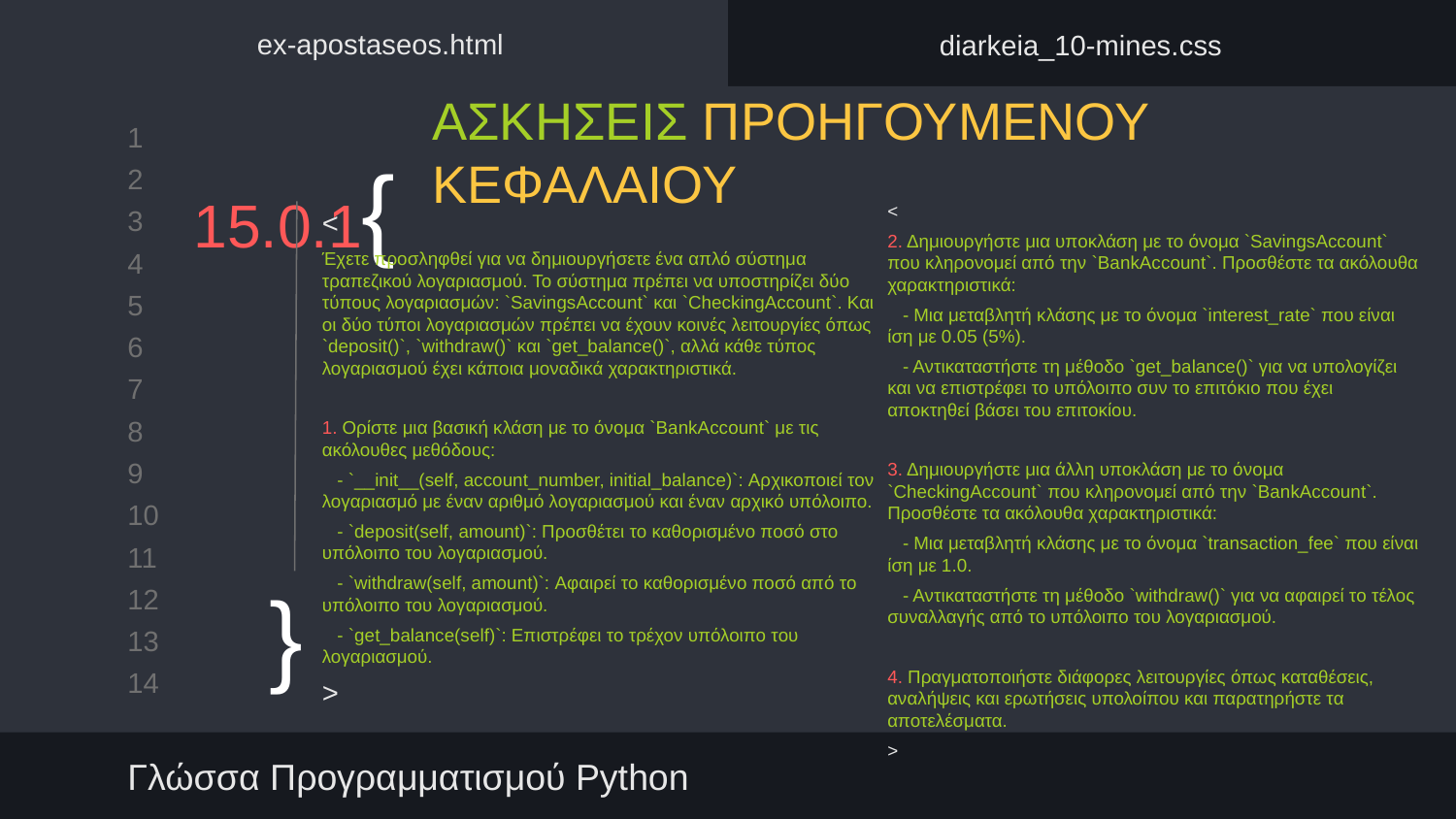

ex-apostaseos.html
diarkeia_10-mines.css
ΑΣΚΗΣΕΙΣ ΠΡΟΗΓΟΥΜΕΝΟΥ ΚΕΦΑΛΑΙΟΥ
# 15.0.1{
<
Έχετε προσληφθεί για να δημιουργήσετε ένα απλό σύστημα τραπεζικού λογαριασμού. Το σύστημα πρέπει να υποστηρίζει δύο τύπους λογαριασμών: `SavingsAccount` και `CheckingAccount`. Και οι δύο τύποι λογαριασμών πρέπει να έχουν κοινές λειτουργίες όπως `deposit()`, `withdraw()` και `get_balance()`, αλλά κάθε τύπος λογαριασμού έχει κάποια μοναδικά χαρακτηριστικά.

1. Ορίστε μια βασική κλάση με το όνομα `BankAccount` με τις ακόλουθες μεθόδους:
   - `__init__(self, account_number, initial_balance)`: Αρχικοποιεί τον λογαριασμό με έναν αριθμό λογαριασμού και έναν αρχικό υπόλοιπο.
   - `deposit(self, amount)`: Προσθέτει το καθορισμένο ποσό στο υπόλοιπο του λογαριασμού.
   - `withdraw(self, amount)`: Αφαιρεί το καθορισμένο ποσό από το υπόλοιπο του λογαριασμού.
   - `get_balance(self)`: Επιστρέφει το τρέχον υπόλοιπο του λογαριασμού.
>
<
2. Δημιουργήστε μια υποκλάση με το όνομα `SavingsAccount` που κληρονομεί από την `BankAccount`. Προσθέστε τα ακόλουθα χαρακτηριστικά:
   - Μια μεταβλητή κλάσης με το όνομα `interest_rate` που είναι ίση με 0.05 (5%).
   - Αντικαταστήστε τη μέθοδο `get_balance()` για να υπολογίζει και να επιστρέφει το υπόλοιπο συν το επιτόκιο που έχει αποκτηθεί βάσει του επιτοκίου.

3. Δημιουργήστε μια άλλη υποκλάση με το όνομα `CheckingAccount` που κληρονομεί από την `BankAccount`. Προσθέστε τα ακόλουθα χαρακτηριστικά:
   - Μια μεταβλητή κλάσης με το όνομα `transaction_fee` που είναι ίση με 1.0.
   - Αντικαταστήστε τη μέθοδο `withdraw()` για να αφαιρεί το τέλος συναλλαγής από το υπόλοιπο του λογαριασμού.

4. Πραγματοποιήστε διάφορες λειτουργίες όπως καταθέσεις, αναλήψεις και ερωτήσεις υπολοίπου και παρατηρήστε τα αποτελέσματα.
>
}
Γλώσσα Προγραμματισμού Python